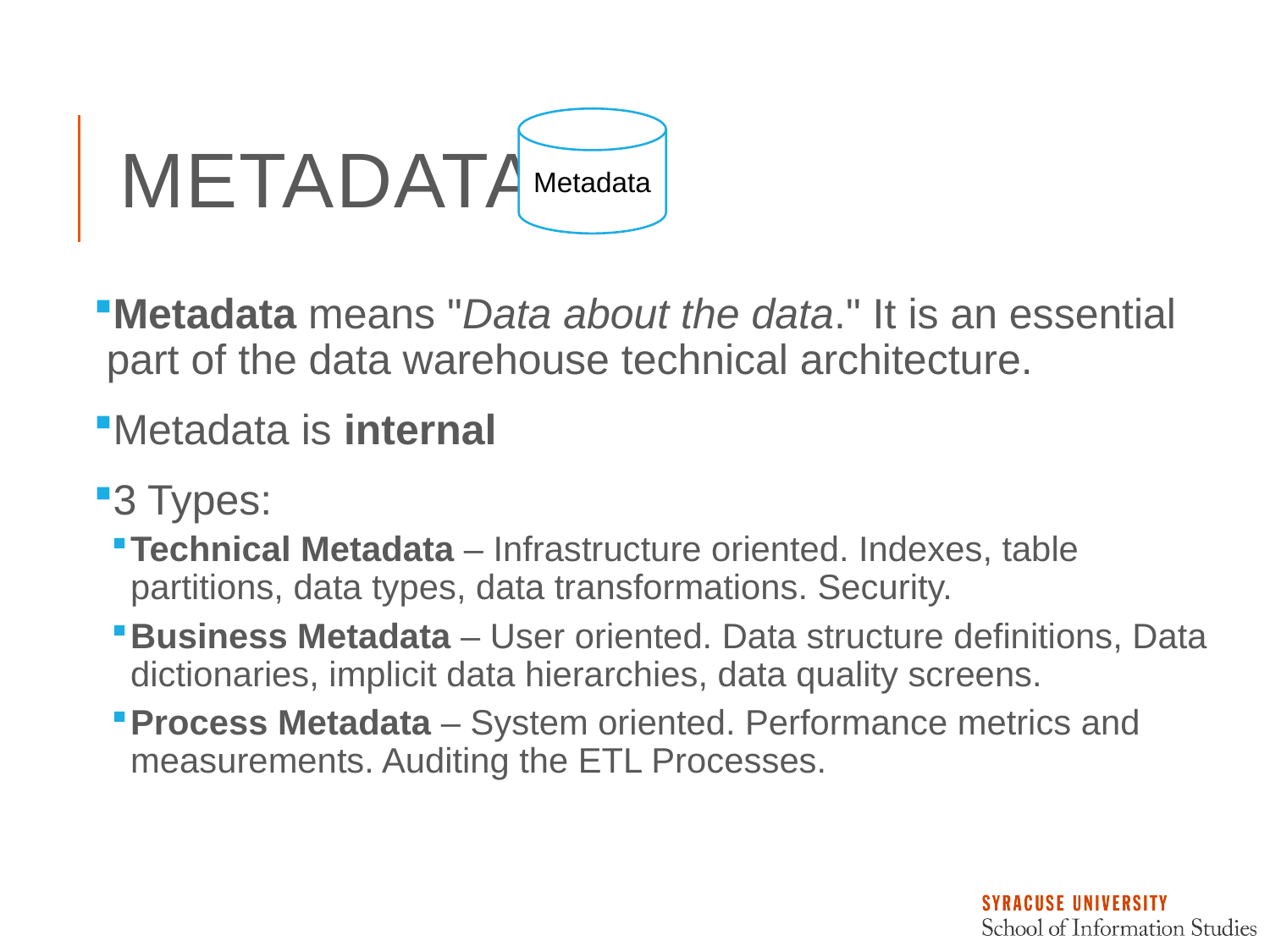

# Metadata
Metadata
Metadata means "Data about the data." It is an essential part of the data warehouse technical architecture.
Metadata is internal
3 Types:
Technical Metadata – Infrastructure oriented. Indexes, table partitions, data types, data transformations. Security.
Business Metadata – User oriented. Data structure definitions, Data dictionaries, implicit data hierarchies, data quality screens.
Process Metadata – System oriented. Performance metrics and measurements. Auditing the ETL Processes.